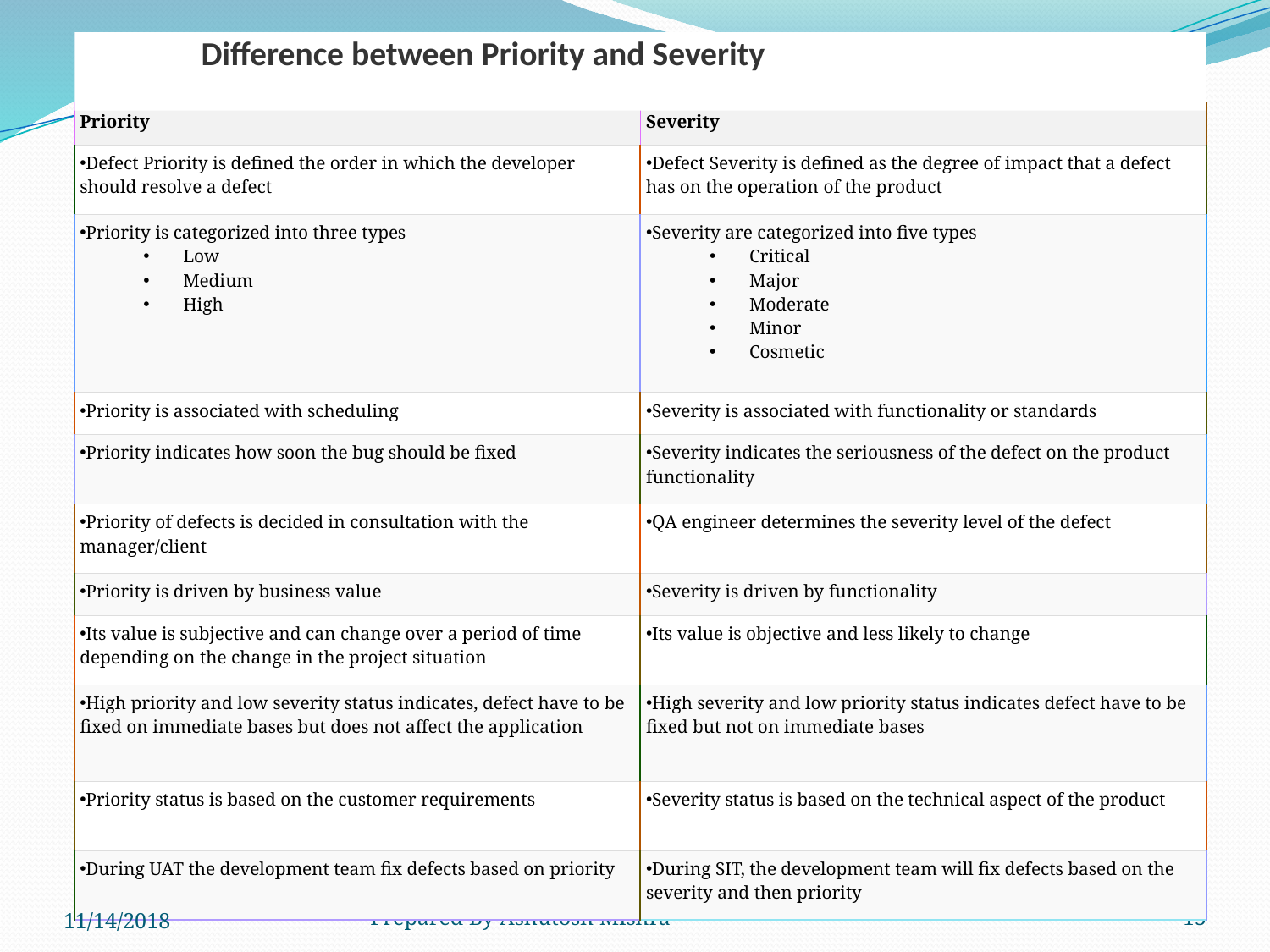

Difference between Priority and Severity

| Priority | Severity |
| --- | --- |
| Defect Priority is defined the order in which the developer should resolve a defect | Defect Severity is defined as the degree of impact that a defect has on the operation of the product |
| Priority is categorized into three types Low Medium High | Severity are categorized into five types Critical Major Moderate Minor Cosmetic |
| Priority is associated with scheduling | Severity is associated with functionality or standards |
| Priority indicates how soon the bug should be fixed | Severity indicates the seriousness of the defect on the product functionality |
| Priority of defects is decided in consultation with the manager/client | QA engineer determines the severity level of the defect |
| Priority is driven by business value | Severity is driven by functionality |
| Its value is subjective and can change over a period of time depending on the change in the project situation | Its value is objective and less likely to change |
| High priority and low severity status indicates, defect have to be fixed on immediate bases but does not affect the application | High severity and low priority status indicates defect have to be fixed but not on immediate bases |
| Priority status is based on the customer requirements | Severity status is based on the technical aspect of the product |
| During UAT the development team fix defects based on priority | During SIT, the development team will fix defects based on the severity and then priority |
11/14/2018
Prepared By Ashutosh Mishra
15